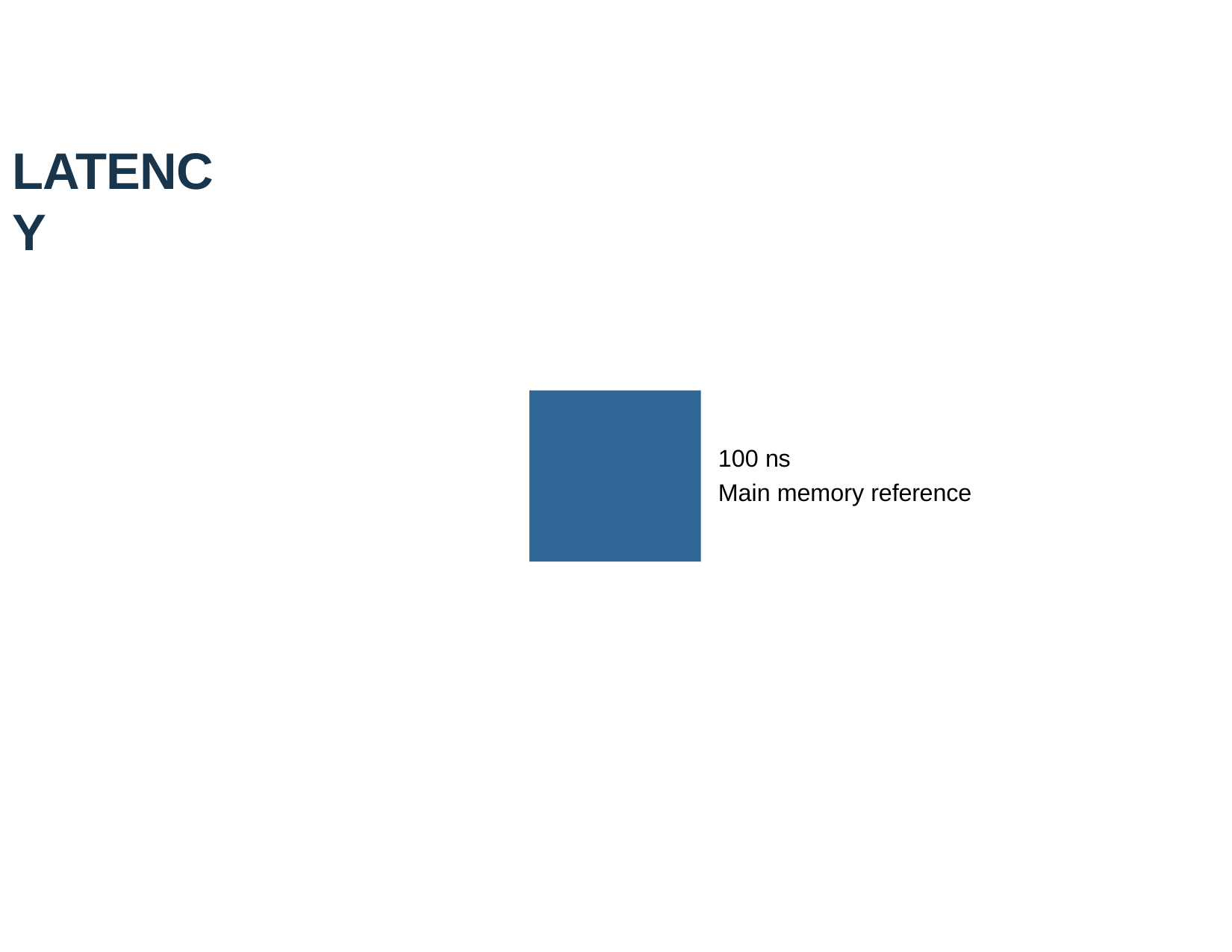

# LATENCY

100 ns
Main memory reference